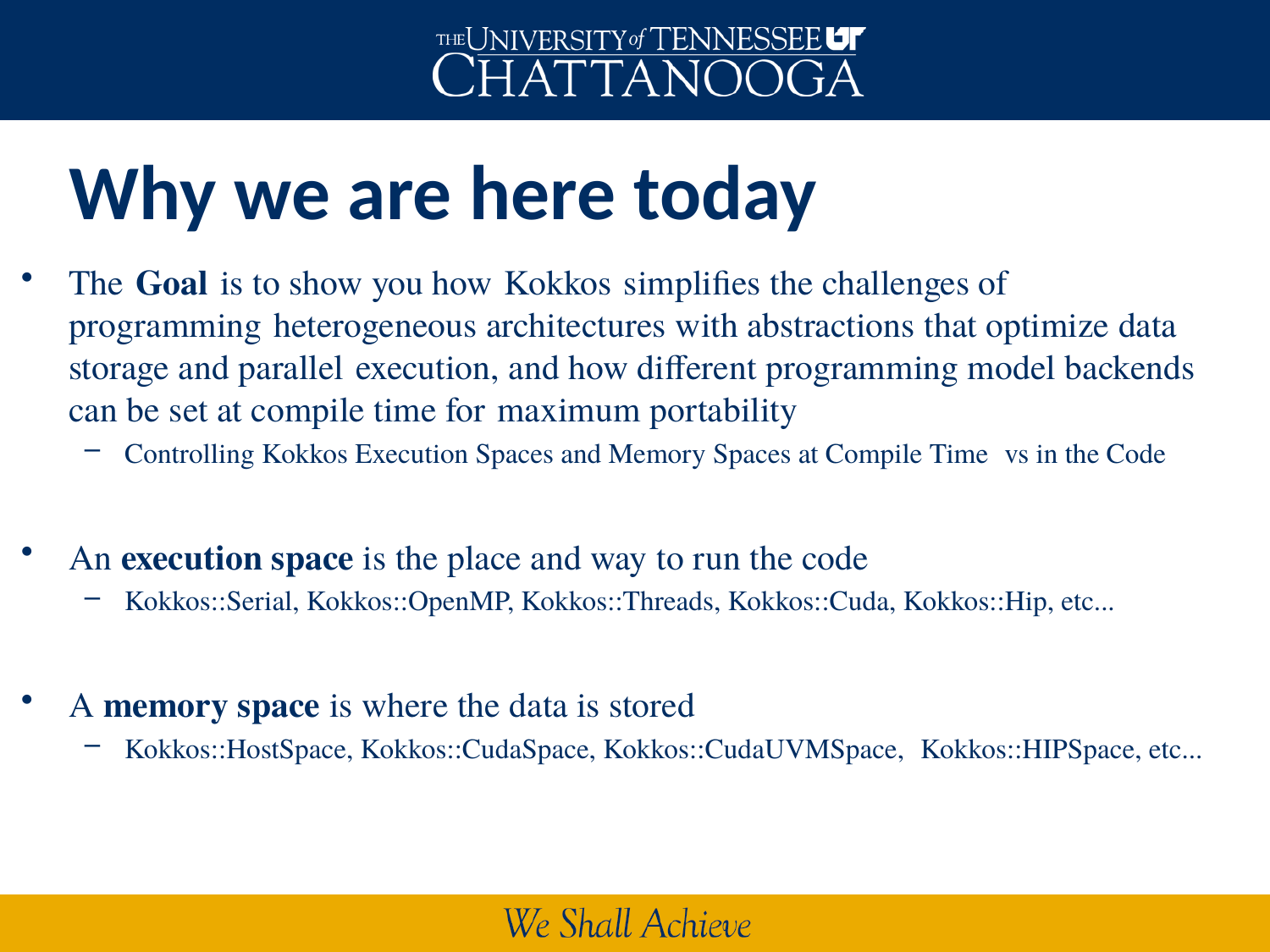

# Why we are here today
The Goal is to show you how Kokkos simplifies the challenges of programming heterogeneous architectures with abstractions that optimize data storage and parallel execution, and how different programming model backends can be set at compile time for maximum portability
Controlling Kokkos Execution Spaces and Memory Spaces at Compile Time  vs in the Code

An execution space is the place and way to run the code
Kokkos::Serial, Kokkos::OpenMP, Kokkos::Threads, Kokkos::Cuda, Kokkos::Hip, etc...

A memory space is where the data is stored
Kokkos::HostSpace, Kokkos::CudaSpace, Kokkos::CudaUVMSpace,  Kokkos::HIPSpace, etc...